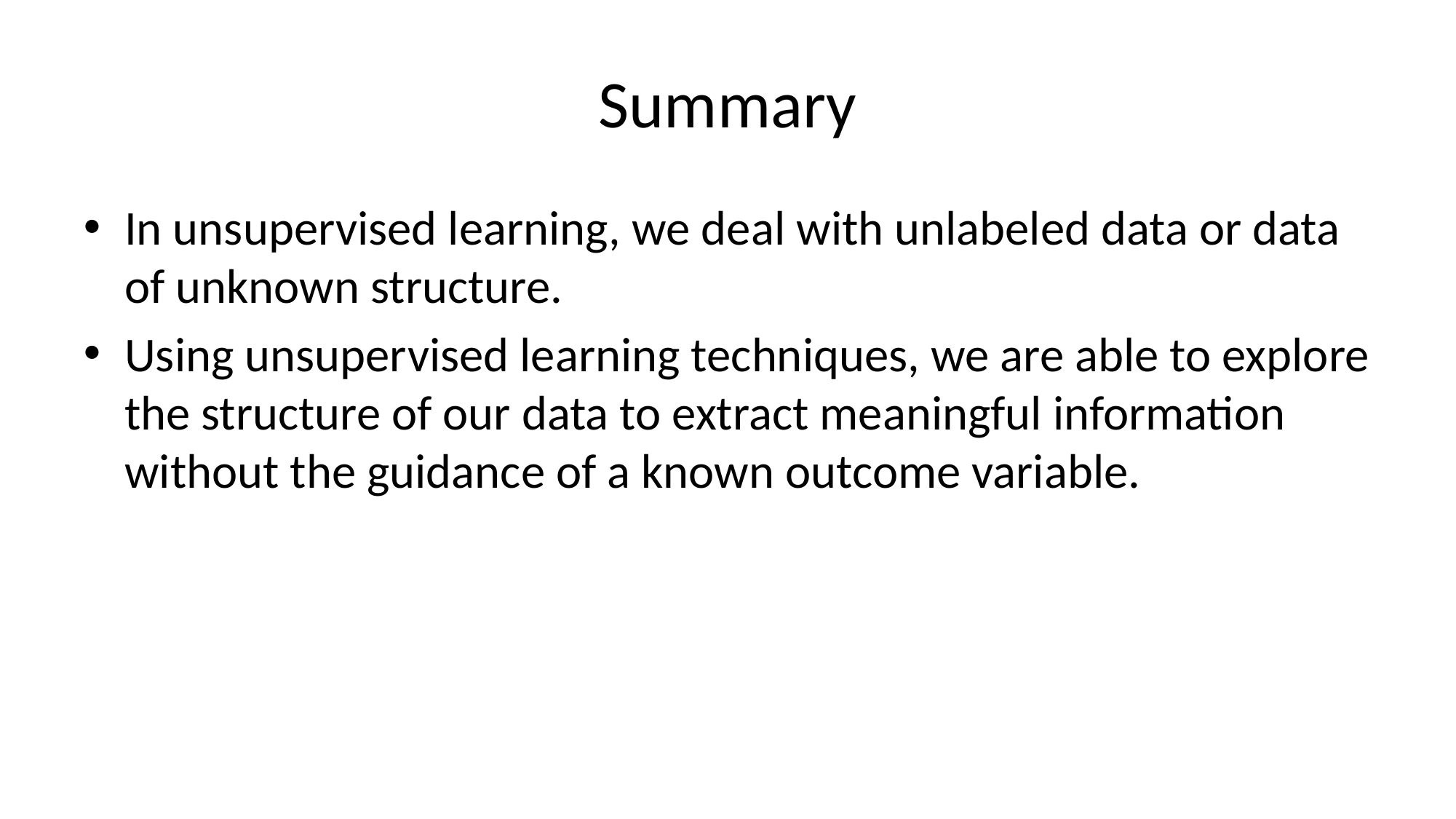

# Summary
In unsupervised learning, we deal with unlabeled data or data of unknown structure.
Using unsupervised learning techniques, we are able to explore the structure of our data to extract meaningful information without the guidance of a known outcome variable.